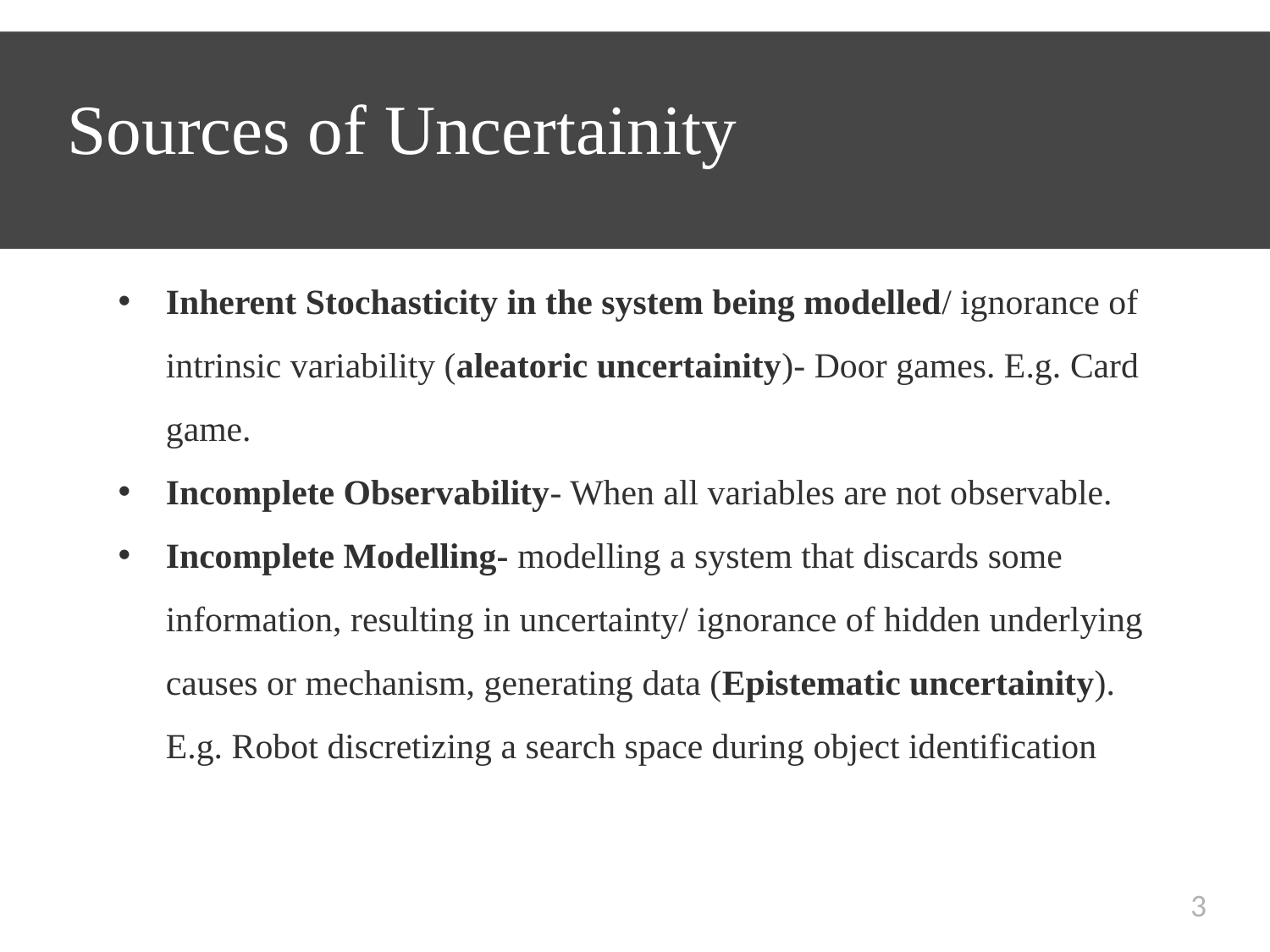

# Sources of Uncertainity
Inherent Stochasticity in the system being modelled/ ignorance of intrinsic variability (aleatoric uncertainity)- Door games. E.g. Card game.
Incomplete Observability- When all variables are not observable.
Incomplete Modelling- modelling a system that discards some information, resulting in uncertainty/ ignorance of hidden underlying causes or mechanism, generating data (Epistematic uncertainity). E.g. Robot discretizing a search space during object identification
3